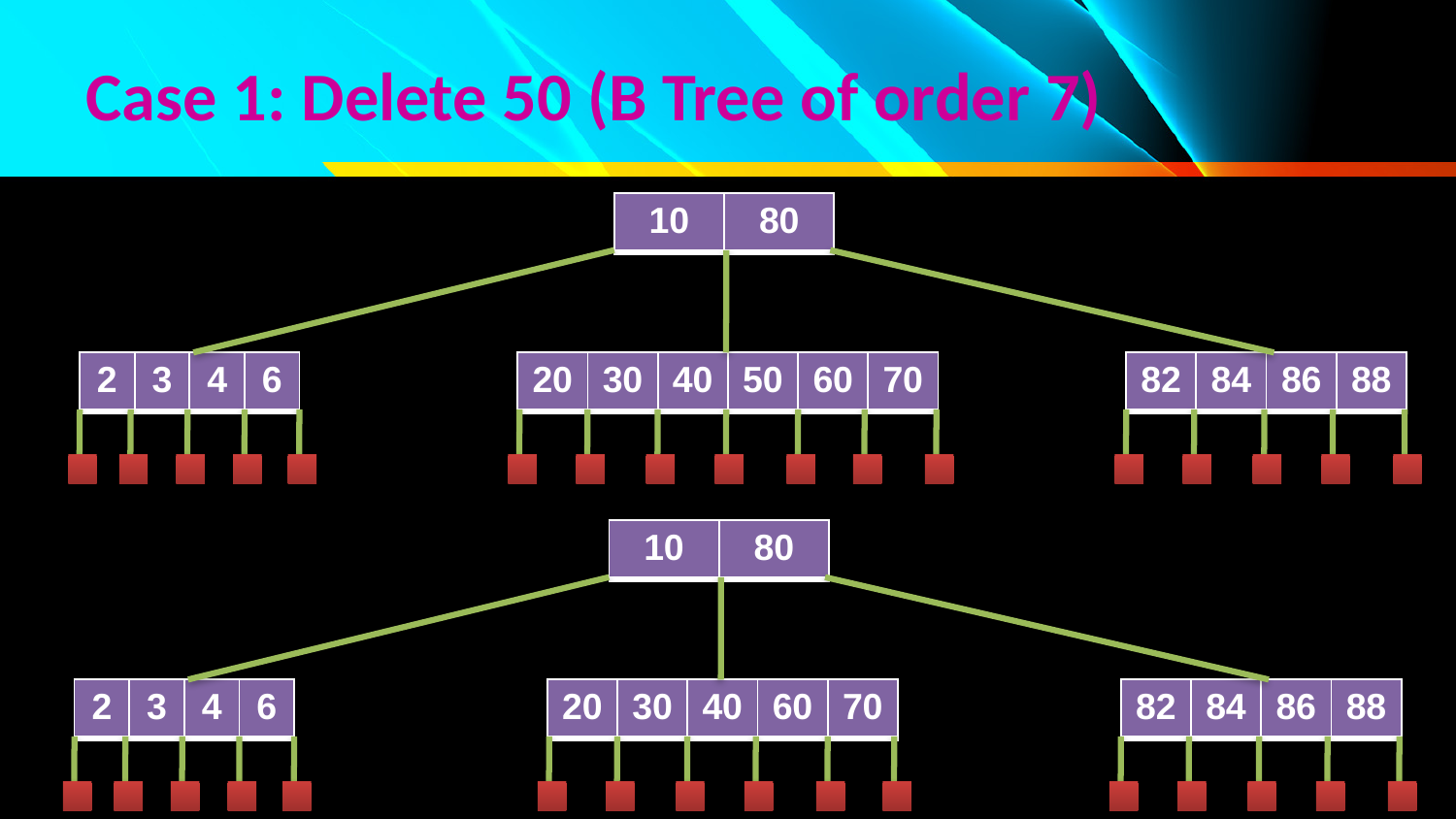

# Case 1: Delete 50 (B Tree of order 7)
| 10 | 80 |
| --- | --- |
| 2 | 3 | 4 | 6 |
| --- | --- | --- | --- |
| 20 | 30 | 40 | 50 | 60 | 70 |
| --- | --- | --- | --- | --- | --- |
| 82 | 84 | 86 | 88 |
| --- | --- | --- | --- |

| 10 | 80 |
| --- | --- |
| 2 | 3 | 4 | 6 |
| --- | --- | --- | --- |
| 20 | 30 | 40 | 60 | 70 |
| --- | --- | --- | --- | --- |
| 82 | 84 | 86 | 88 |
| --- | --- | --- | --- |